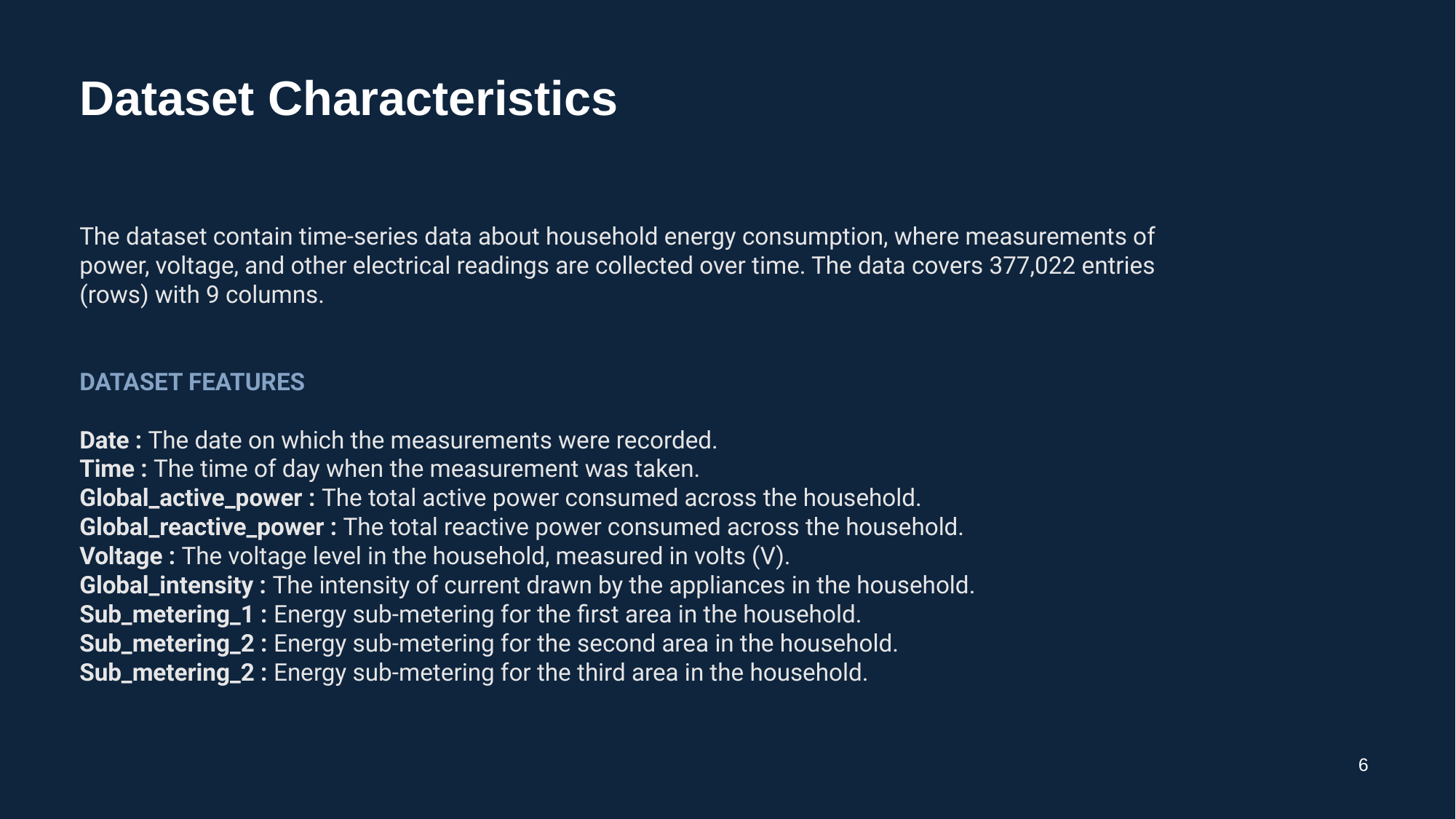

Dataset Characteristics
# The dataset contain time-series data about household energy consumption, where measurements of power, voltage, and other electrical readings are collected over time. The data covers 377,022 entries (rows) with 9 columns. DATASET FEATURES Date : The date on which the measurements were recorded. Time : The time of day when the measurement was taken. Global_active_power : The total active power consumed across the household. Global_reactive_power : The total reactive power consumed across the household. Voltage : The voltage level in the household, measured in volts (V). Global_intensity : The intensity of current drawn by the appliances in the household. Sub_metering_1 : Energy sub-metering for the first area in the household. Sub_metering_2 : Energy sub-metering for the second area in the household. Sub_metering_2 : Energy sub-metering for the third area in the household.
6